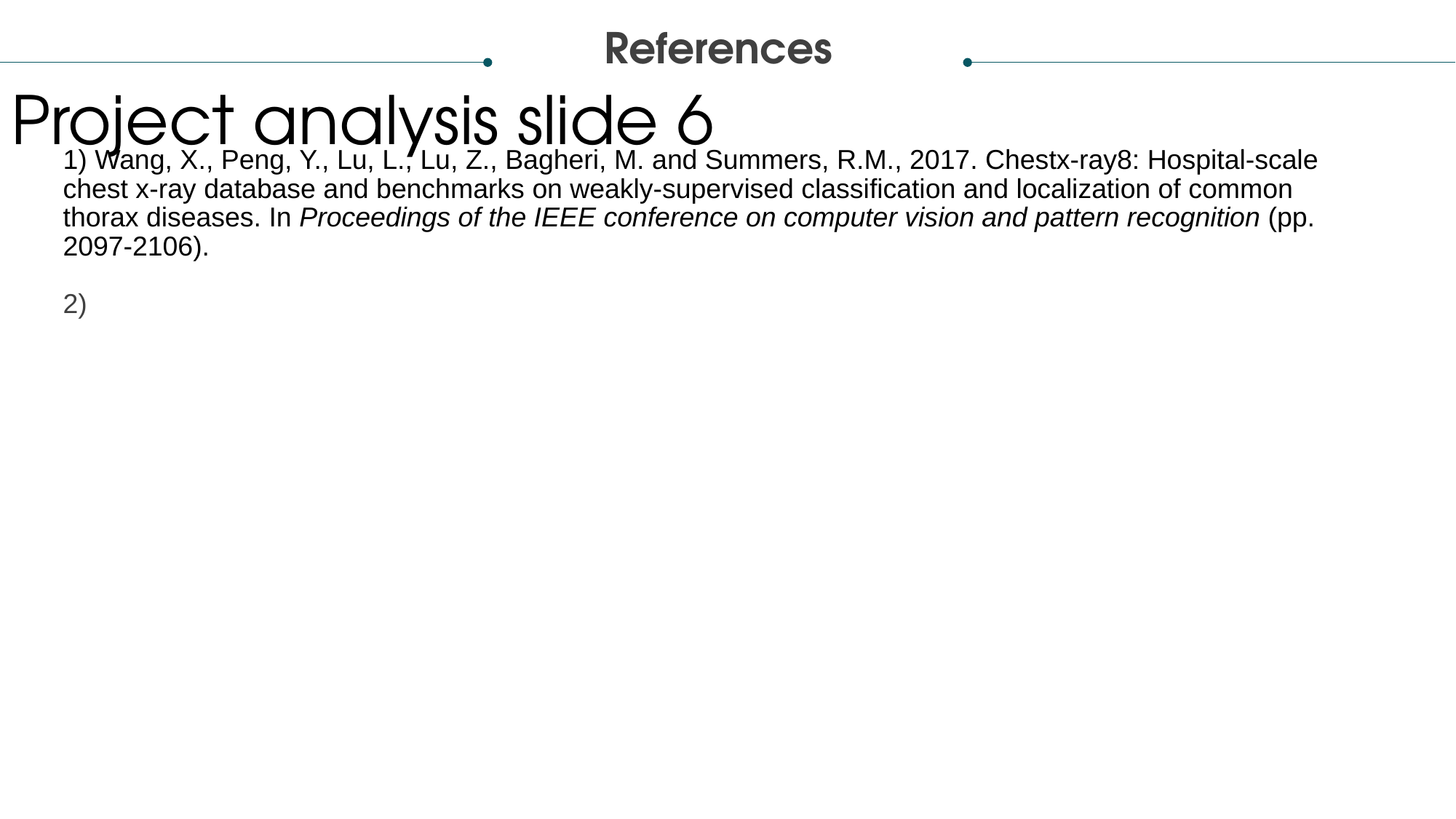

References
Project analysis slide 6
1) Wang, X., Peng, Y., Lu, L., Lu, Z., Bagheri, M. and Summers, R.M., 2017. Chestx-ray8: Hospital-scale chest x-ray database and benchmarks on weakly-supervised classification and localization of common thorax diseases. In Proceedings of the IEEE conference on computer vision and pattern recognition (pp. 2097-2106).

2)